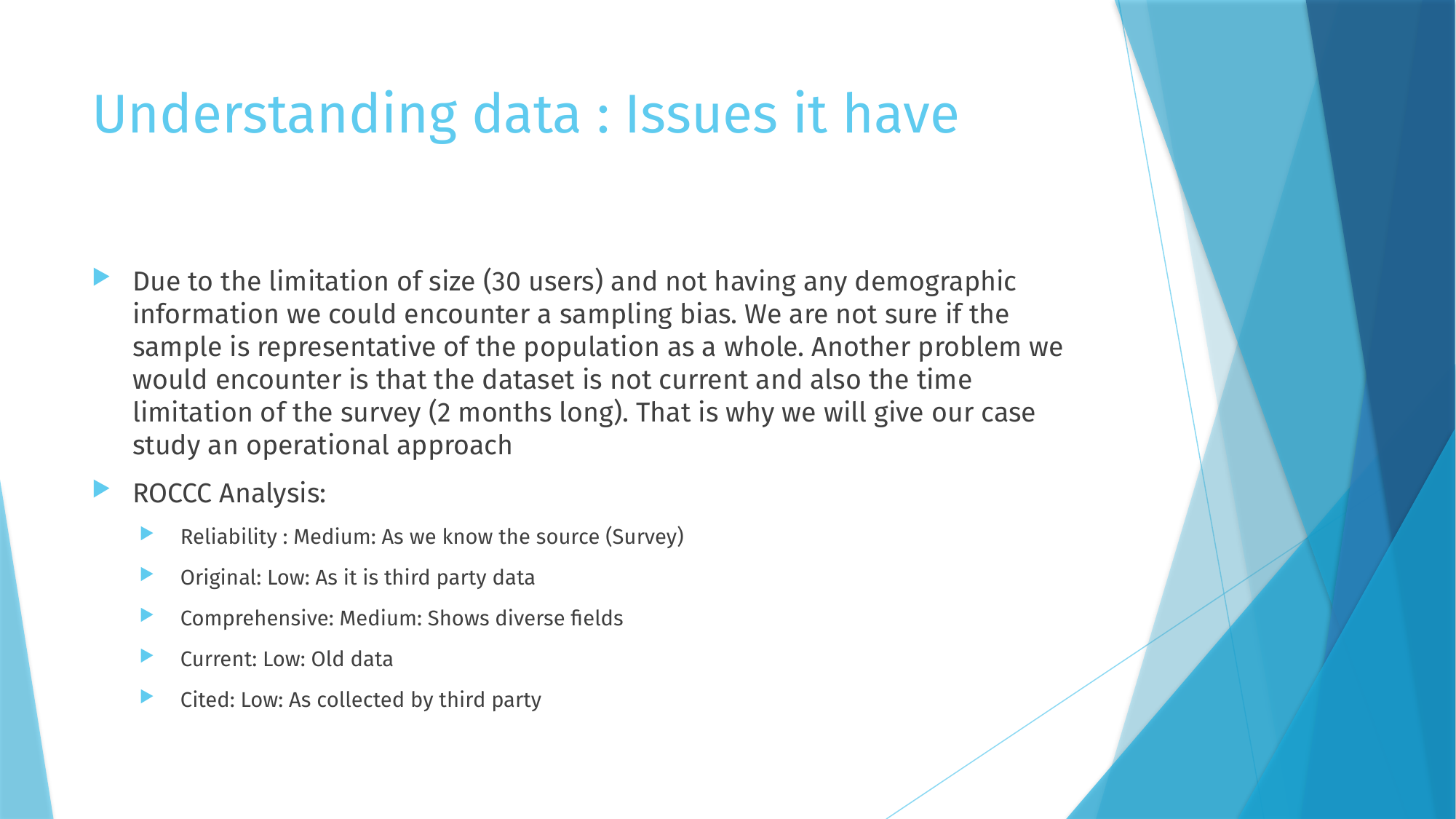

# Understanding data : Issues it have
Due to the limitation of size (30 users) and not having any demographic information we could encounter a sampling bias. We are not sure if the sample is representative of the population as a whole. Another problem we would encounter is that the dataset is not current and also the time limitation of the survey (2 months long). That is why we will give our case study an operational approach
ROCCC Analysis:
Reliability : Medium: As we know the source (Survey)
Original: Low: As it is third party data
Comprehensive: Medium: Shows diverse fields
Current: Low: Old data
Cited: Low: As collected by third party